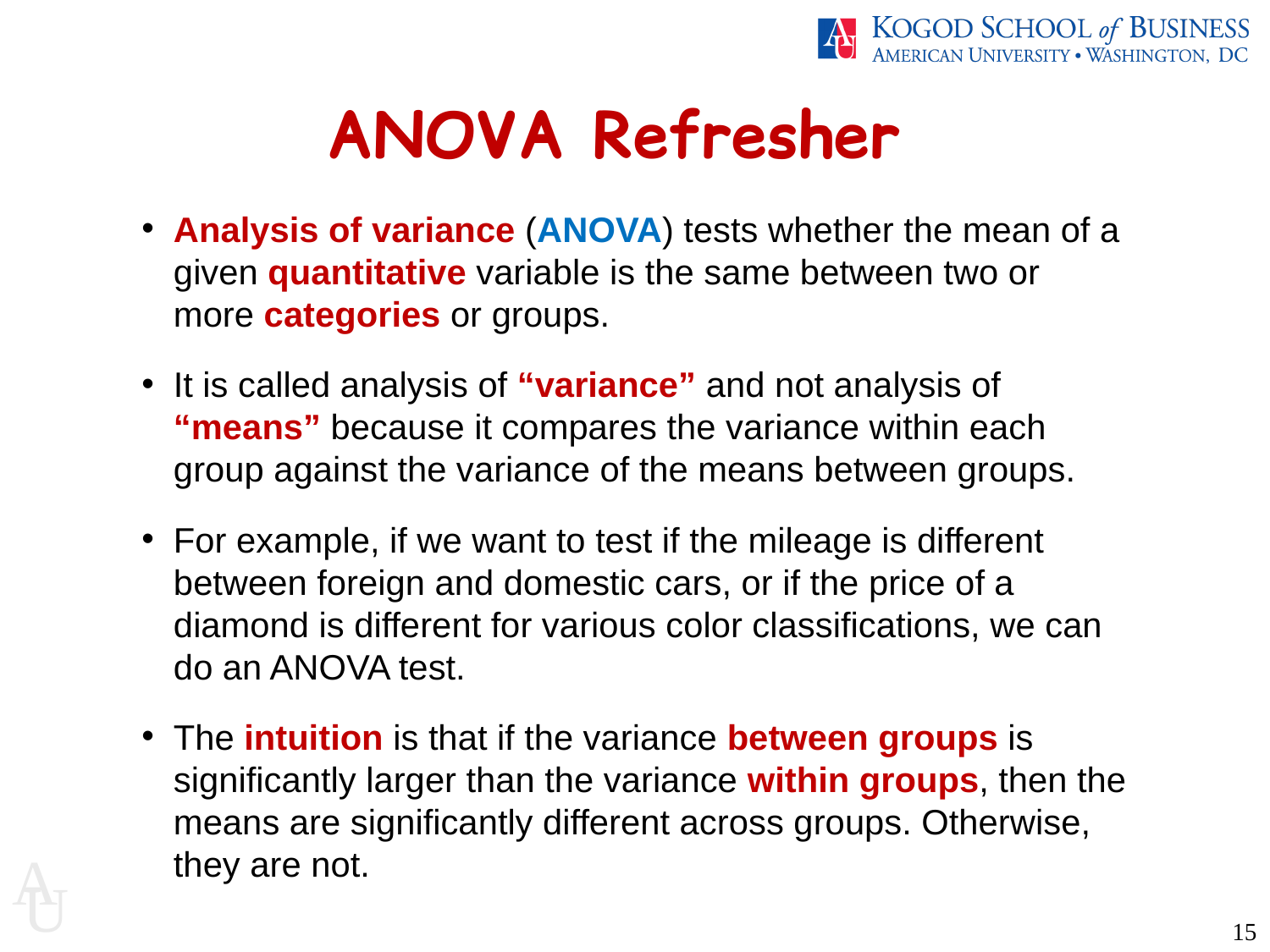

ANOVA Refresher
Analysis of variance (ANOVA) tests whether the mean of a given quantitative variable is the same between two or more categories or groups.
It is called analysis of “variance” and not analysis of “means” because it compares the variance within each group against the variance of the means between groups.
For example, if we want to test if the mileage is different between foreign and domestic cars, or if the price of a diamond is different for various color classifications, we can do an ANOVA test.
The intuition is that if the variance between groups is significantly larger than the variance within groups, then the means are significantly different across groups. Otherwise, they are not.

15